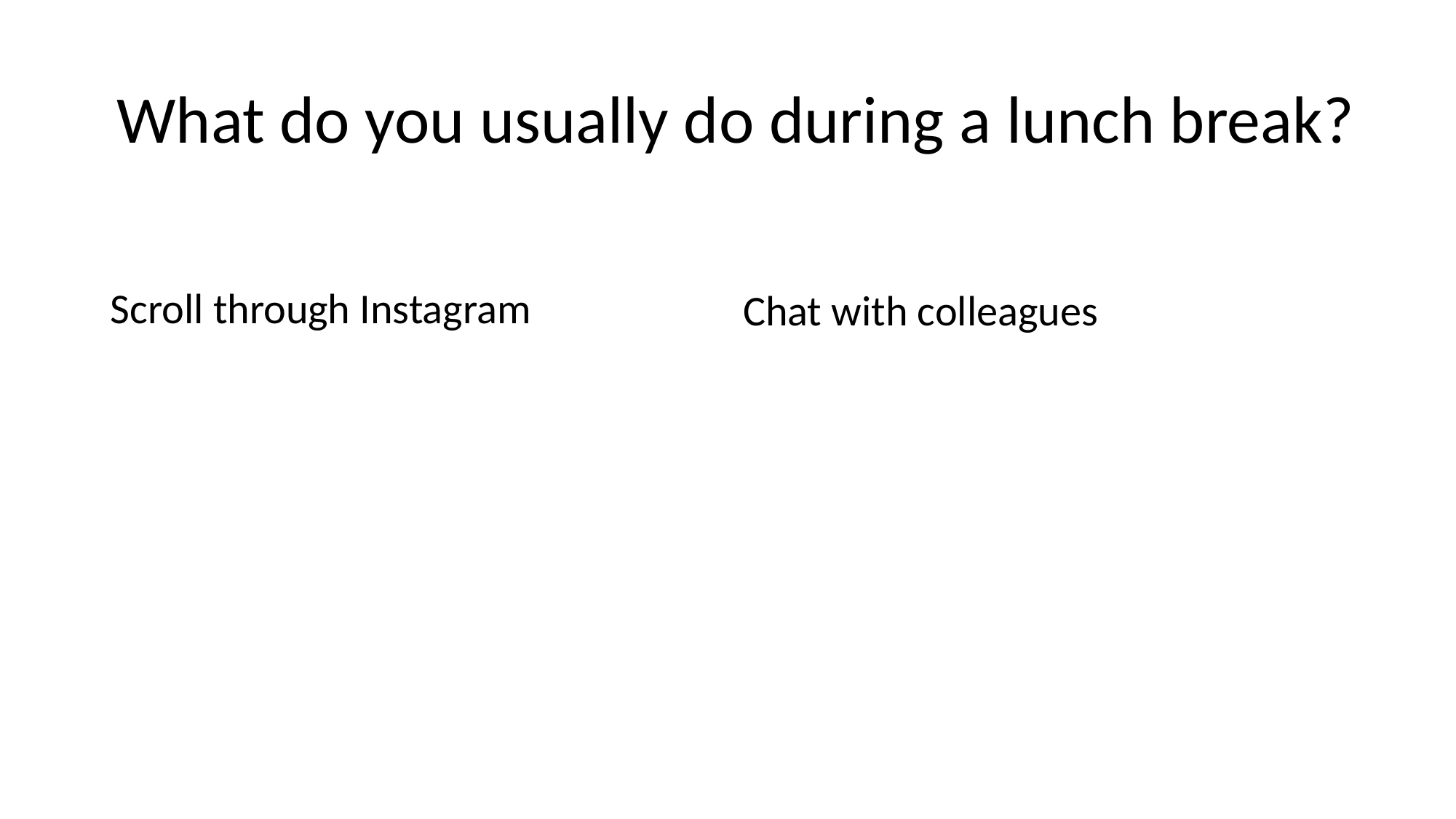

What do you usually do during a lunch break?
Chat with colleagues
Scroll through Instagram